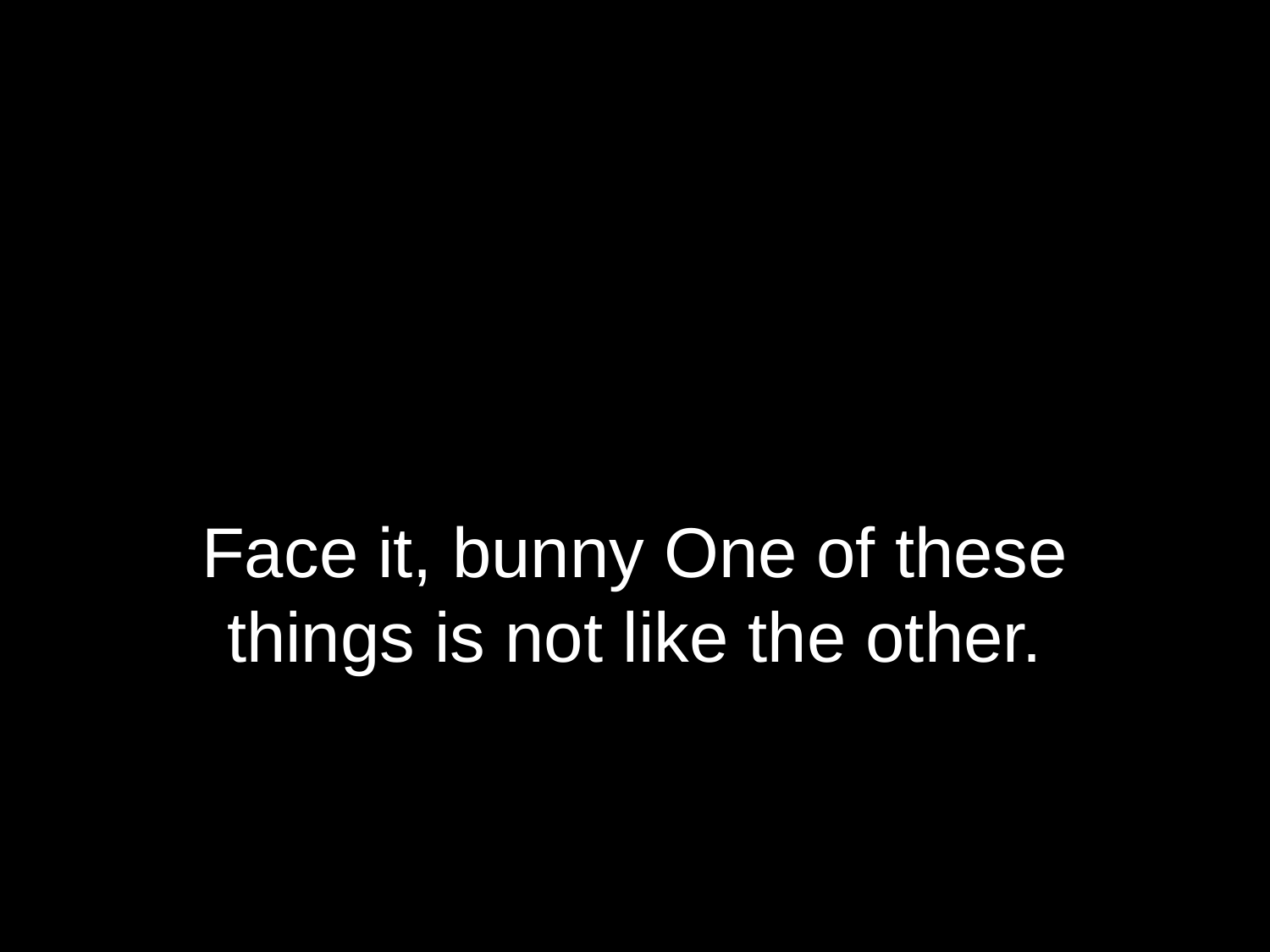

# Face it, bunny One of these things is not like the other.